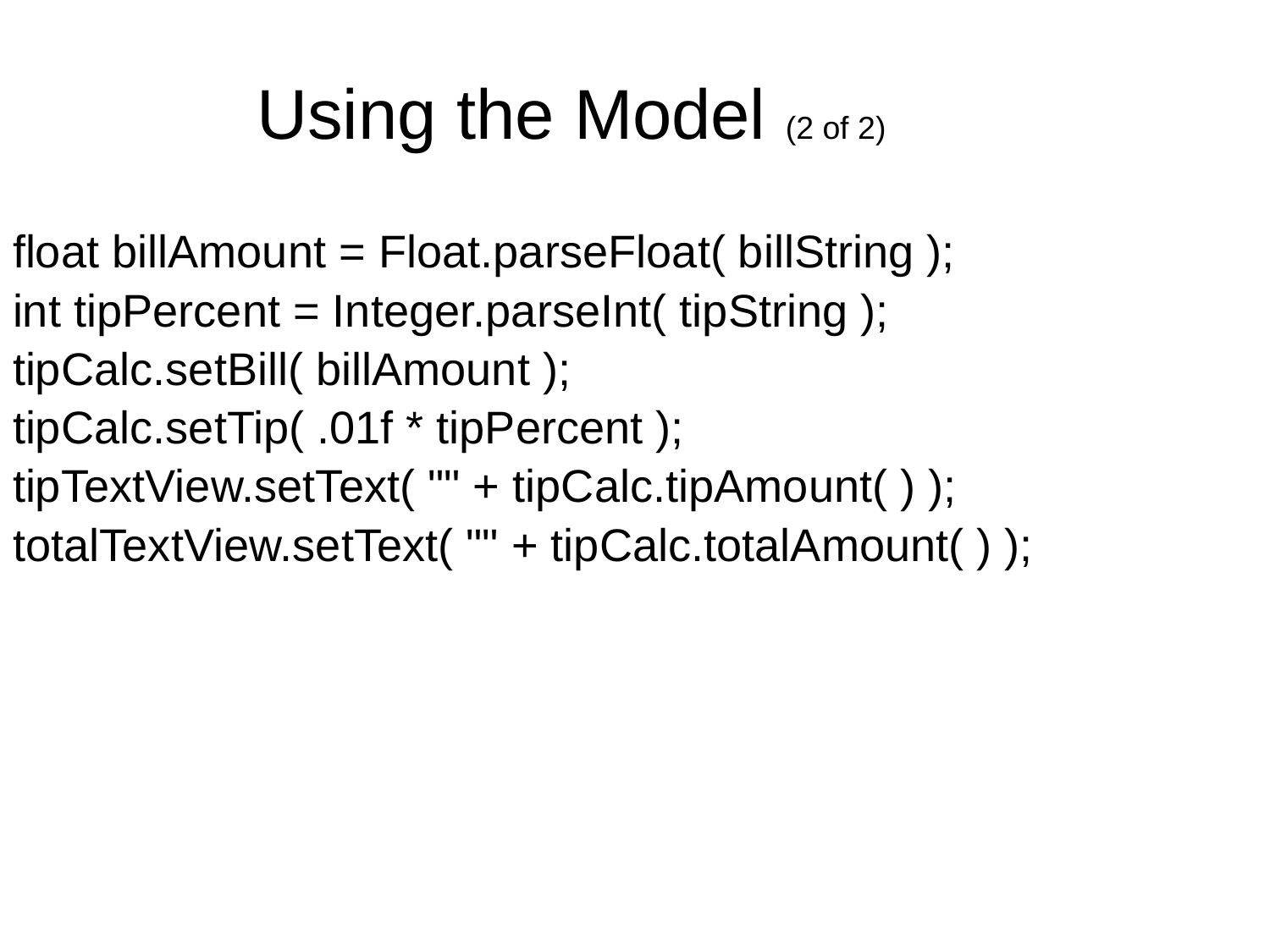

Using the Model (2 of 2)
float billAmount = Float.parseFloat( billString );
int tipPercent = Integer.parseInt( tipString );
tipCalc.setBill( billAmount );
tipCalc.setTip( .01f * tipPercent );
tipTextView.setText( "" + tipCalc.tipAmount( ) );
totalTextView.setText( "" + tipCalc.totalAmount( ) );